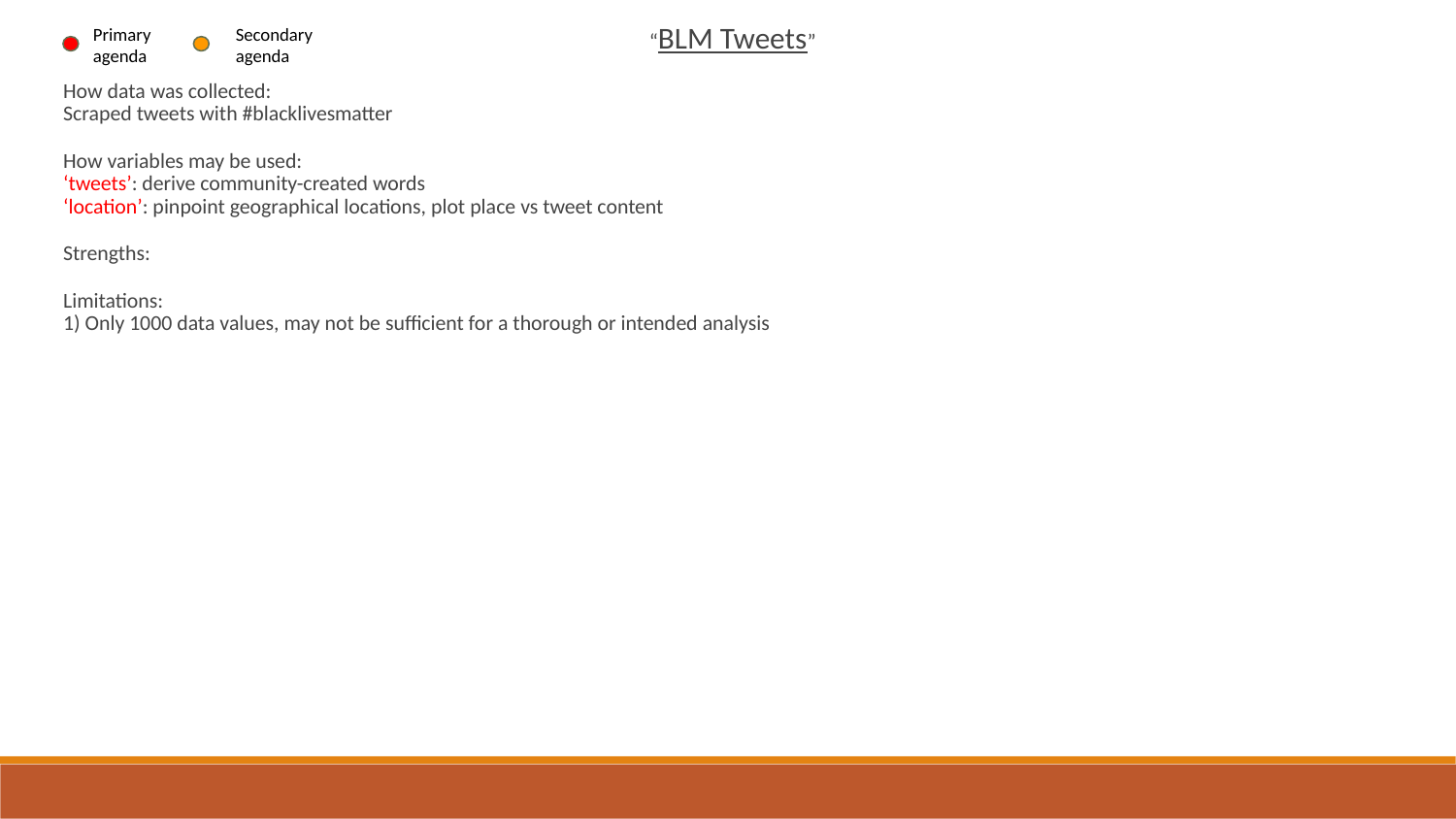

“BLM Tweets”
How data was collected:
Scraped tweets with #blacklivesmatter
How variables may be used:
‘tweets’: derive community-created words
‘location’: pinpoint geographical locations, plot place vs tweet content
Strengths:
Limitations:
1) Only 1000 data values, may not be sufficient for a thorough or intended analysis
Primary agenda
Secondary agenda